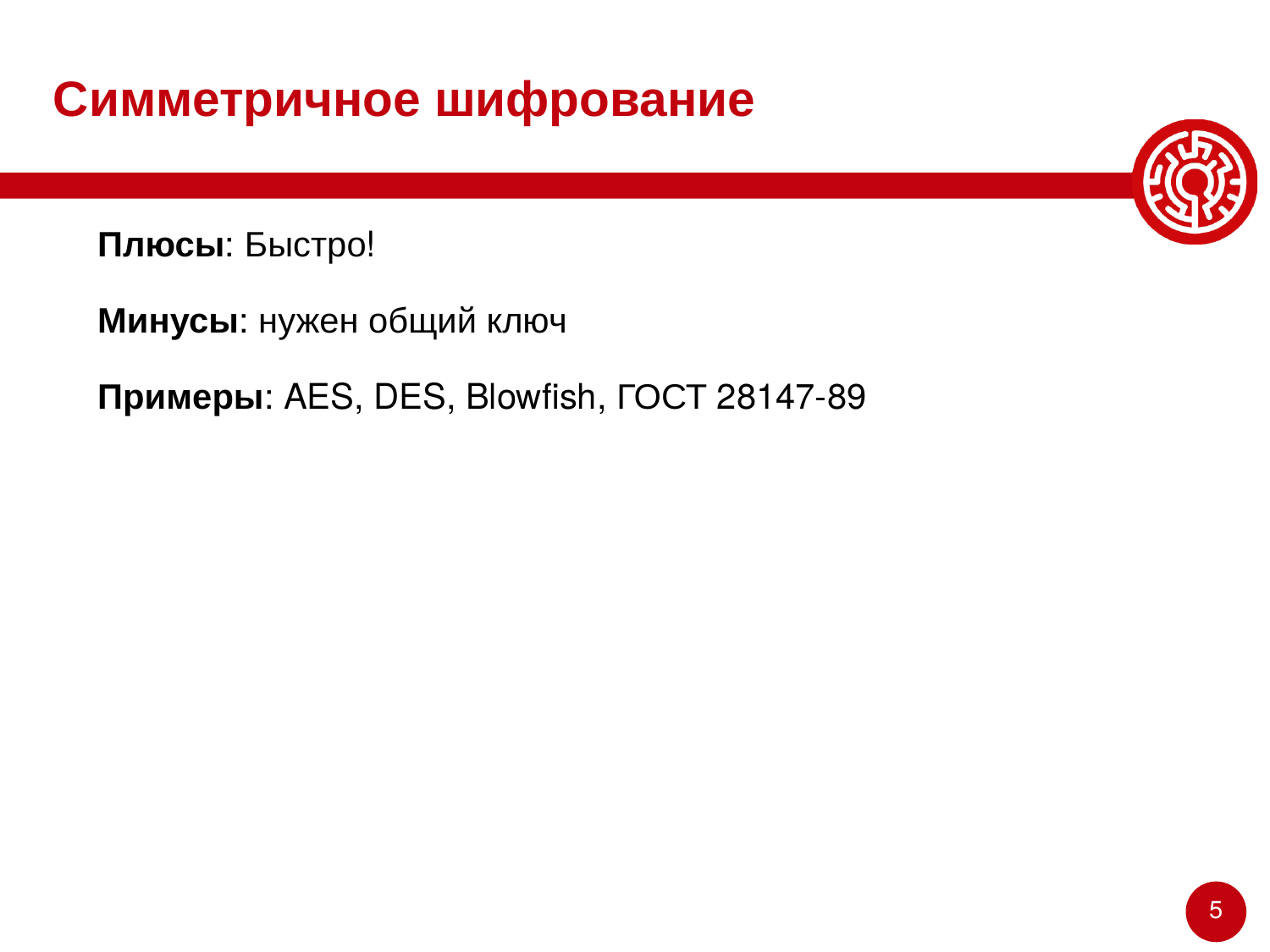

# Симметричное шифрование
Плюсы: Быстро!

Минусы: нужен общий ключ

Примеры: AES, DES, Blowfish, ГОСТ 28147-89
5